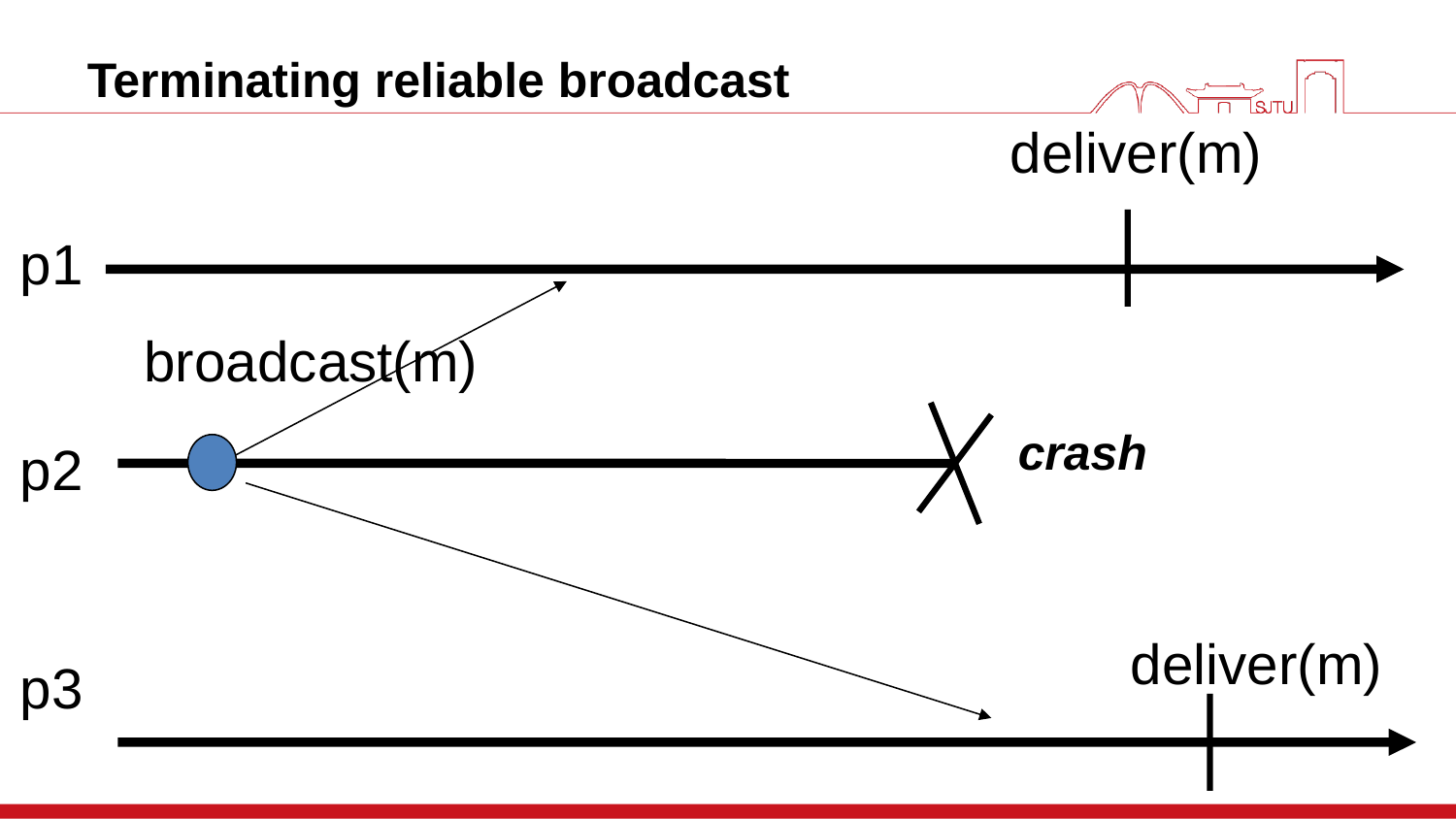

# Terminating reliable broadcast
 deliver(m)

p1

broadcast(m)

crash
p2

 deliver(m)
p3